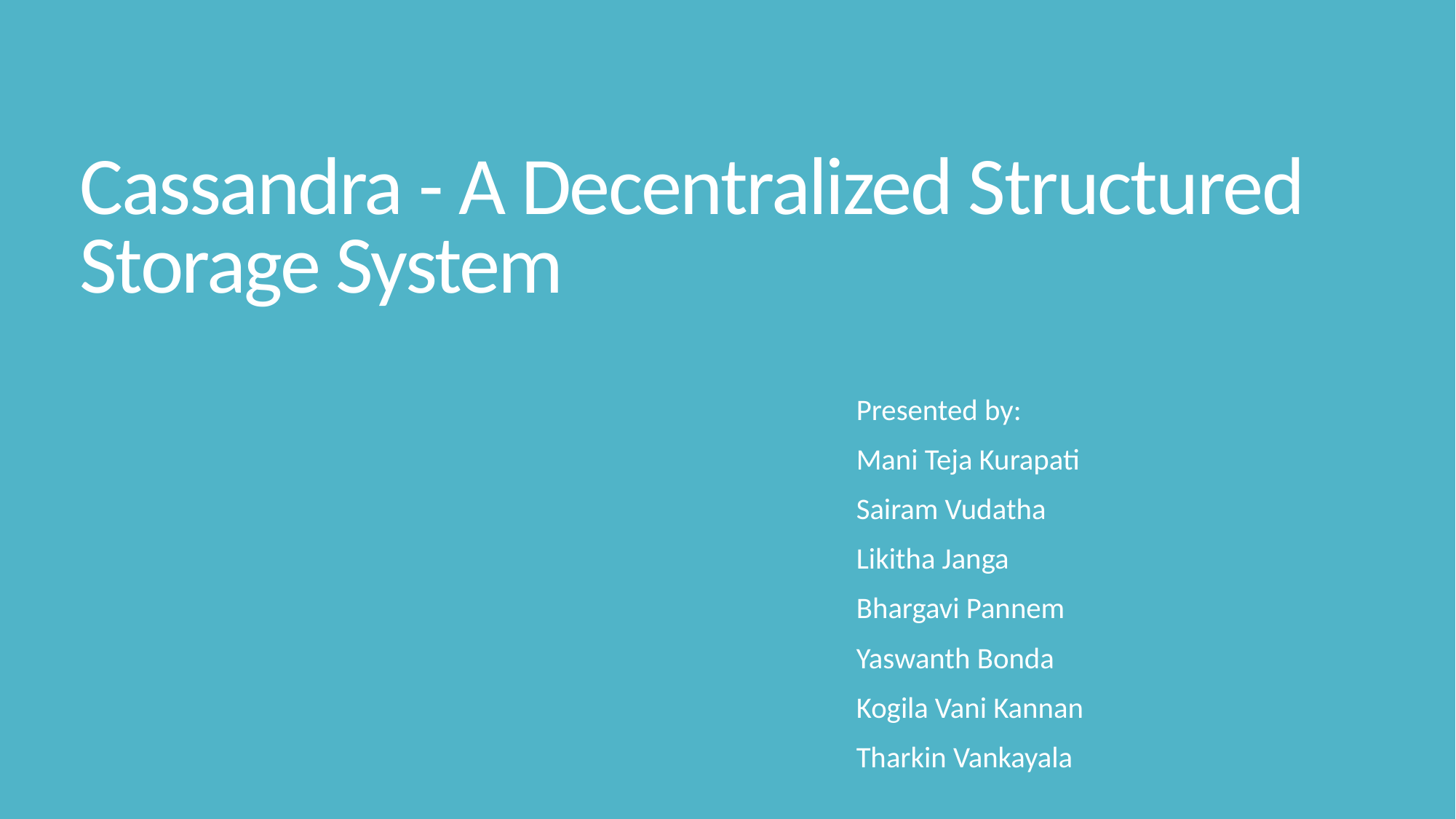

# Cassandra - A Decentralized Structured Storage System
Presented by:
Mani Teja Kurapati
Sairam Vudatha
Likitha Janga
Bhargavi Pannem
Yaswanth Bonda
Kogila Vani Kannan
Tharkin Vankayala